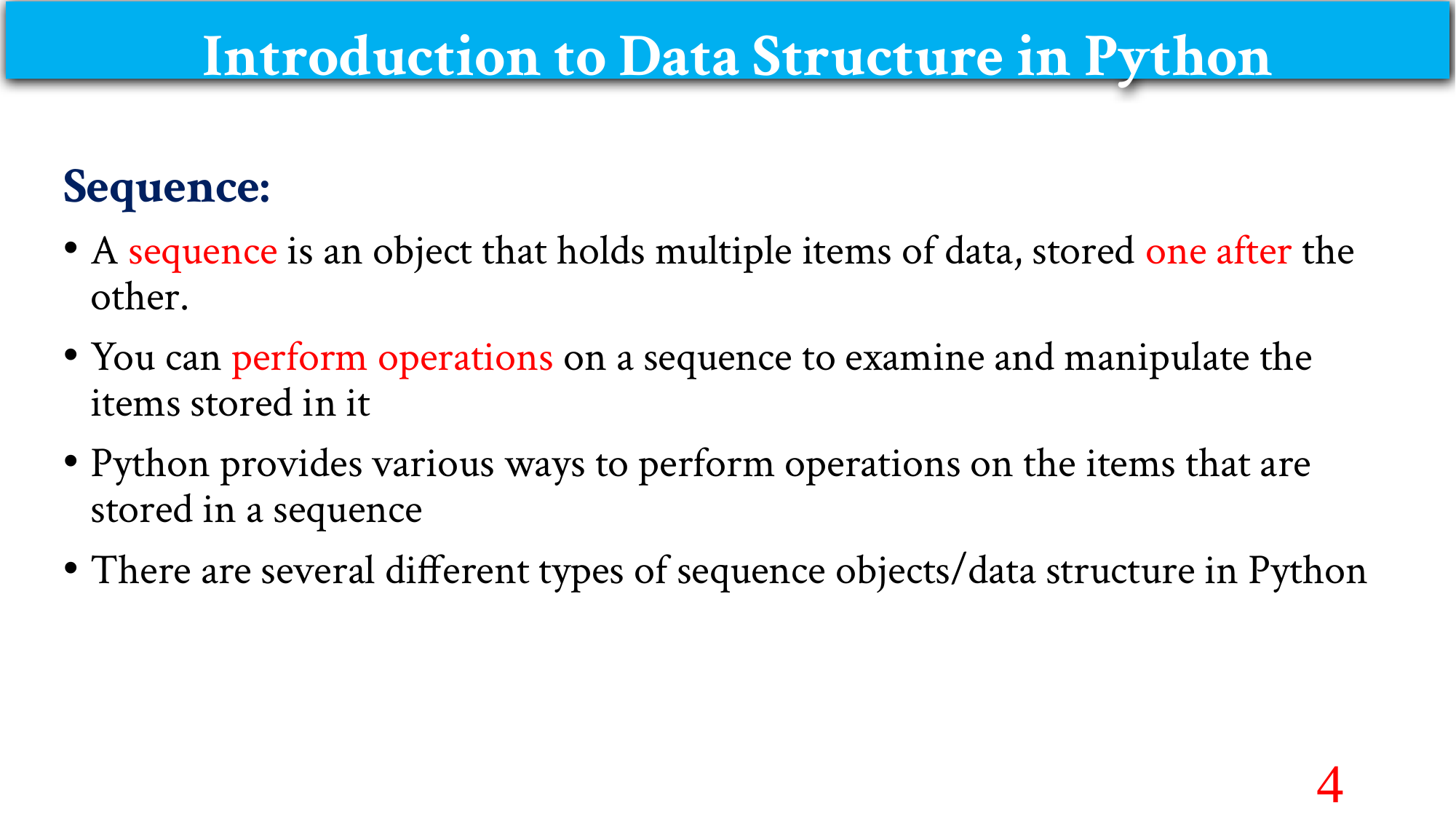

Introduction to Data Structure in Python
Sequence:
A sequence is an object that holds multiple items of data, stored one after the other.
You can perform operations on a sequence to examine and manipulate the items stored in it
Python provides various ways to perform operations on the items that are stored in a sequence
There are several different types of sequence objects/data structure in Python

4